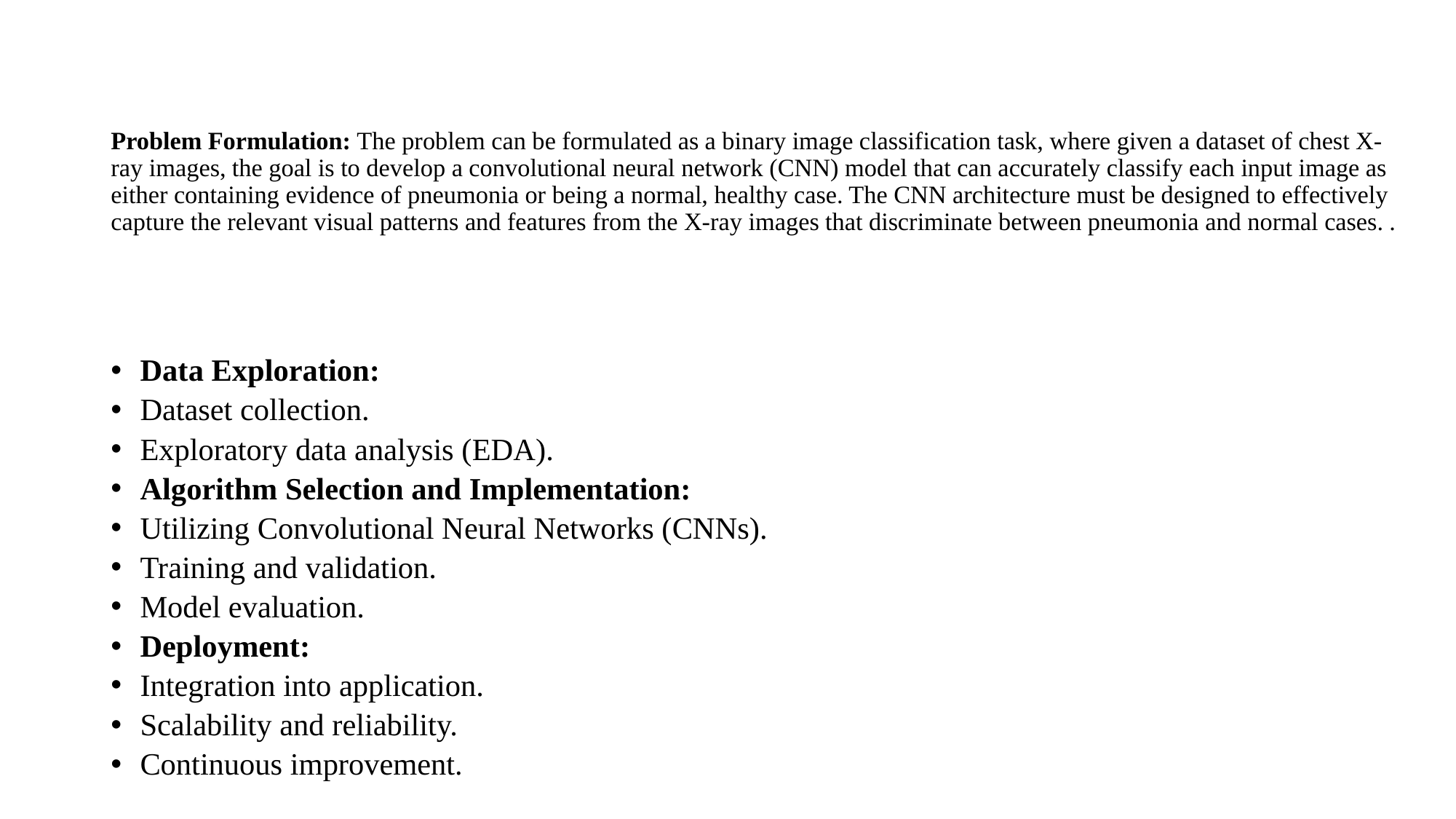

# Problem Formulation: The problem can be formulated as a binary image classification task, where given a dataset of chest X-ray images, the goal is to develop a convolutional neural network (CNN) model that can accurately classify each input image as either containing evidence of pneumonia or being a normal, healthy case. The CNN architecture must be designed to effectively capture the relevant visual patterns and features from the X-ray images that discriminate between pneumonia and normal cases. .
Data Exploration:
Dataset collection.
Exploratory data analysis (EDA).
Algorithm Selection and Implementation:
Utilizing Convolutional Neural Networks (CNNs).
Training and validation.
Model evaluation.
Deployment:
Integration into application.
Scalability and reliability.
Continuous improvement.